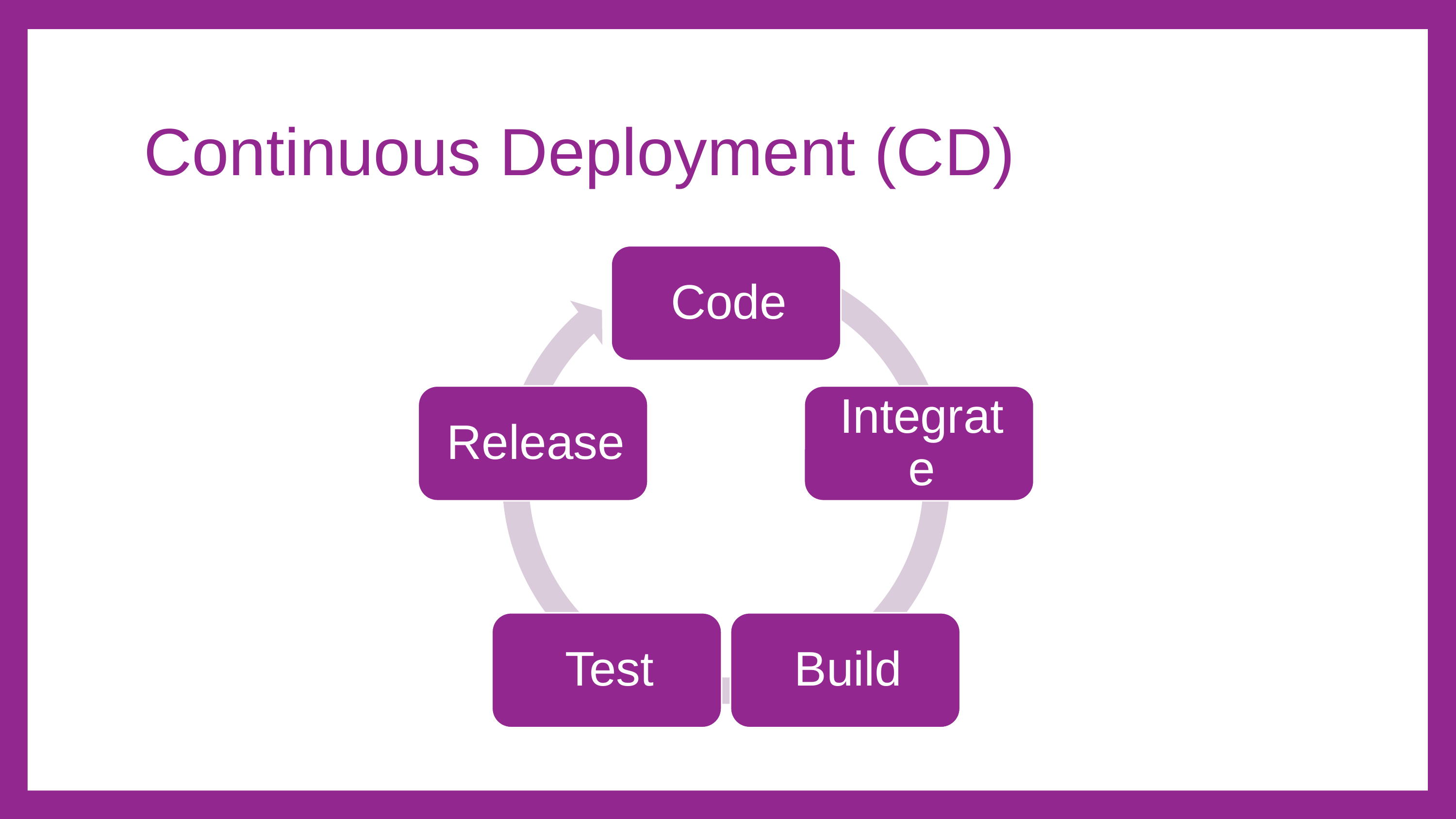

# Continuous Deployment (CD)
Code
Integrate
Build
Test
Release